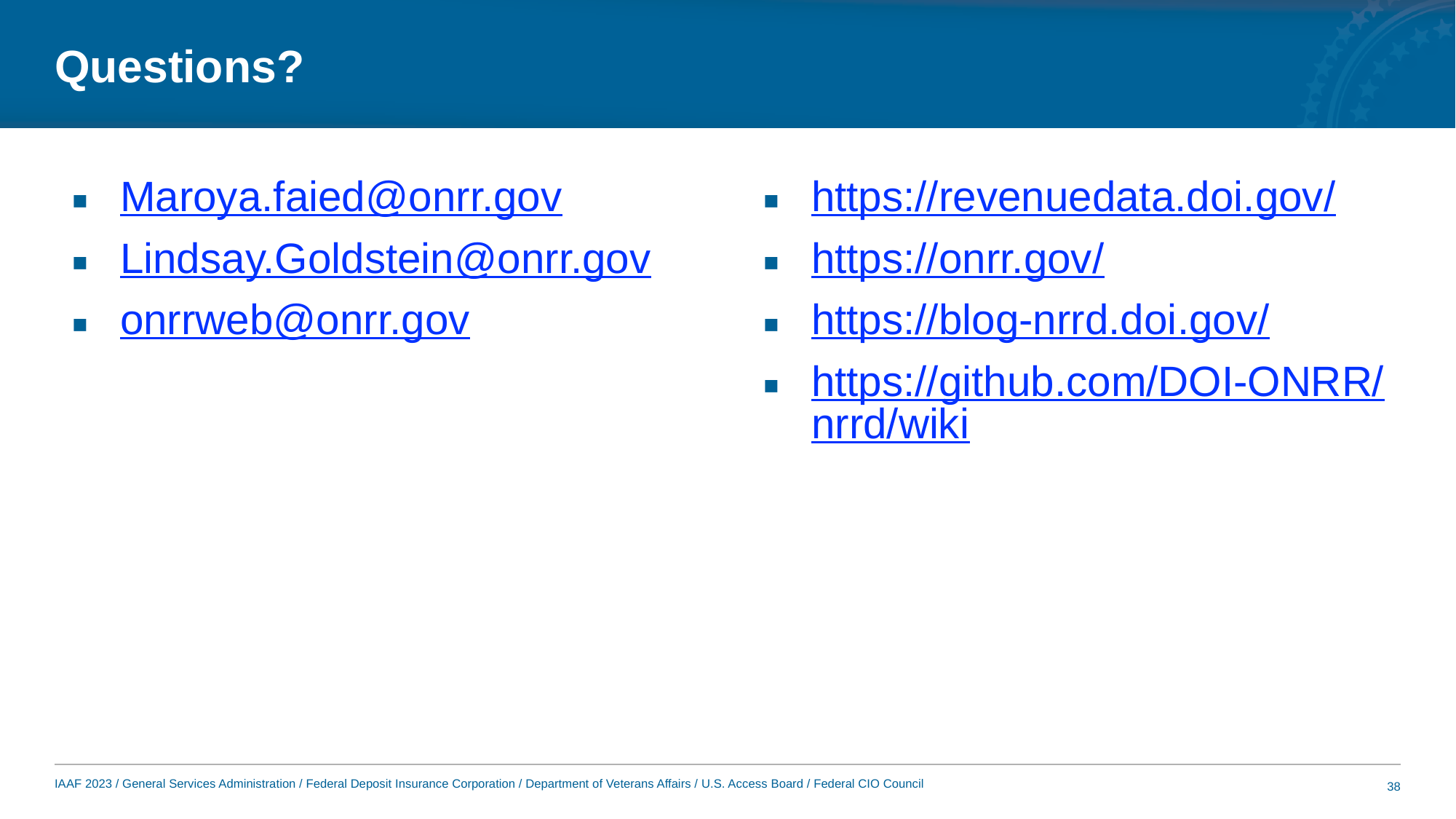

# Questions?
Maroya.faied@onrr.gov
Lindsay.Goldstein@onrr.gov
onrrweb@onrr.gov

https://revenuedata.doi.gov/
https://onrr.gov/
https://blog-nrrd.doi.gov/
https://github.com/DOI-ONRR/nrrd/wiki
38